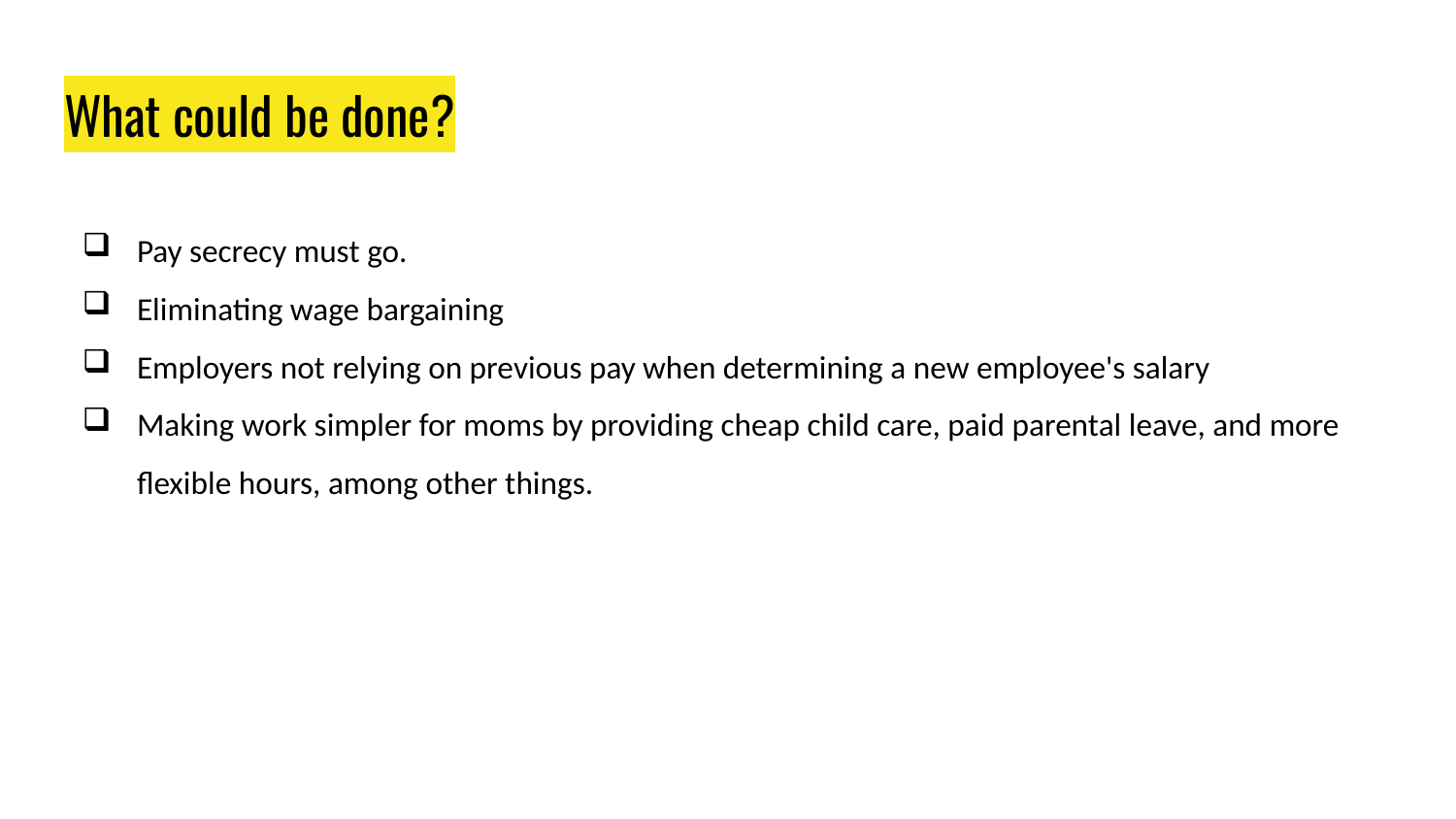

# What could be done?
Pay secrecy must go.
Eliminating wage bargaining
Employers not relying on previous pay when determining a new employee's salary
Making work simpler for moms by providing cheap child care, paid parental leave, and more flexible hours, among other things.